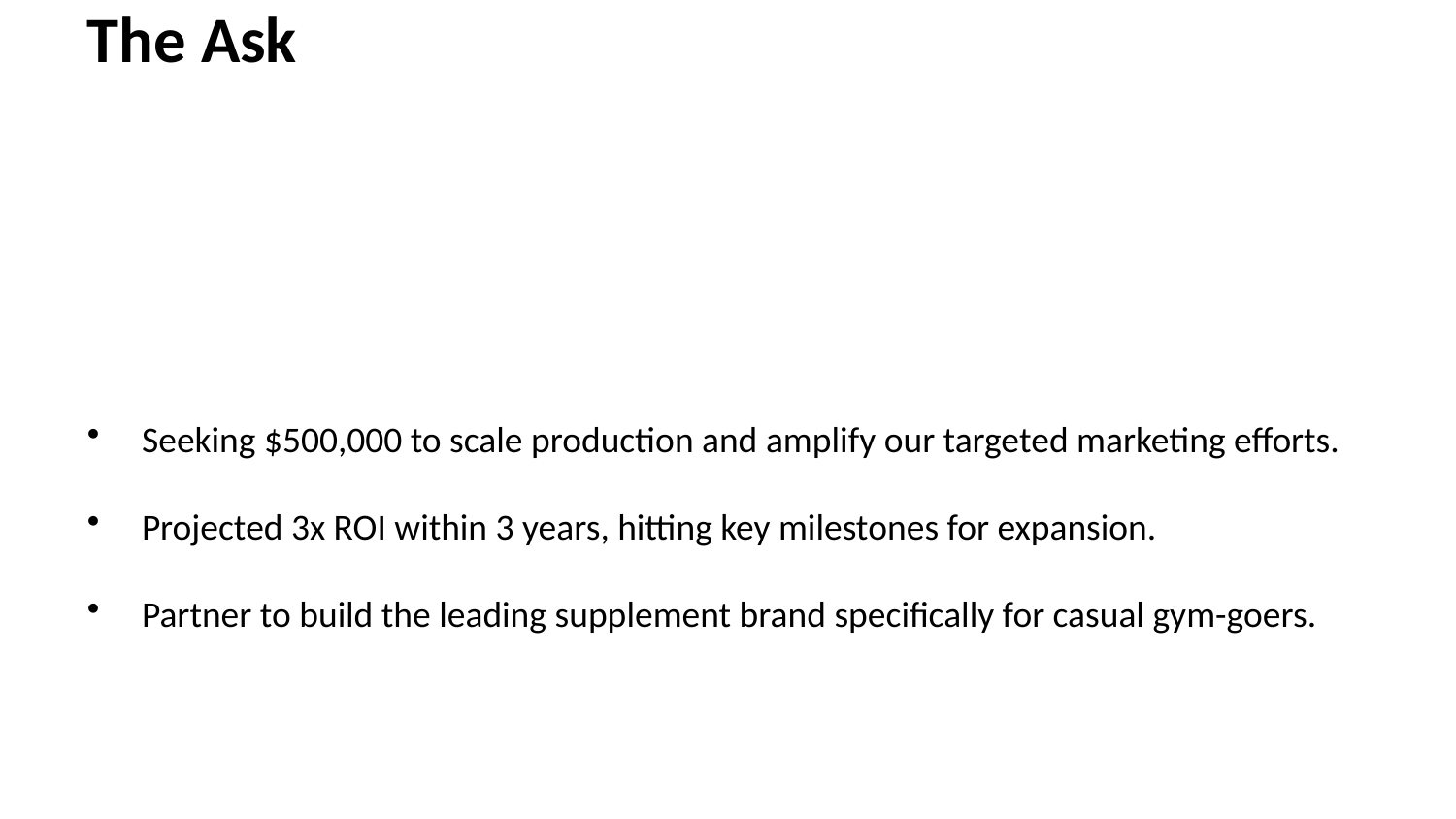

The Ask
Seeking $500,000 to scale production and amplify our targeted marketing efforts.

Projected 3x ROI within 3 years, hitting key milestones for expansion.

Partner to build the leading supplement brand specifically for casual gym-goers.